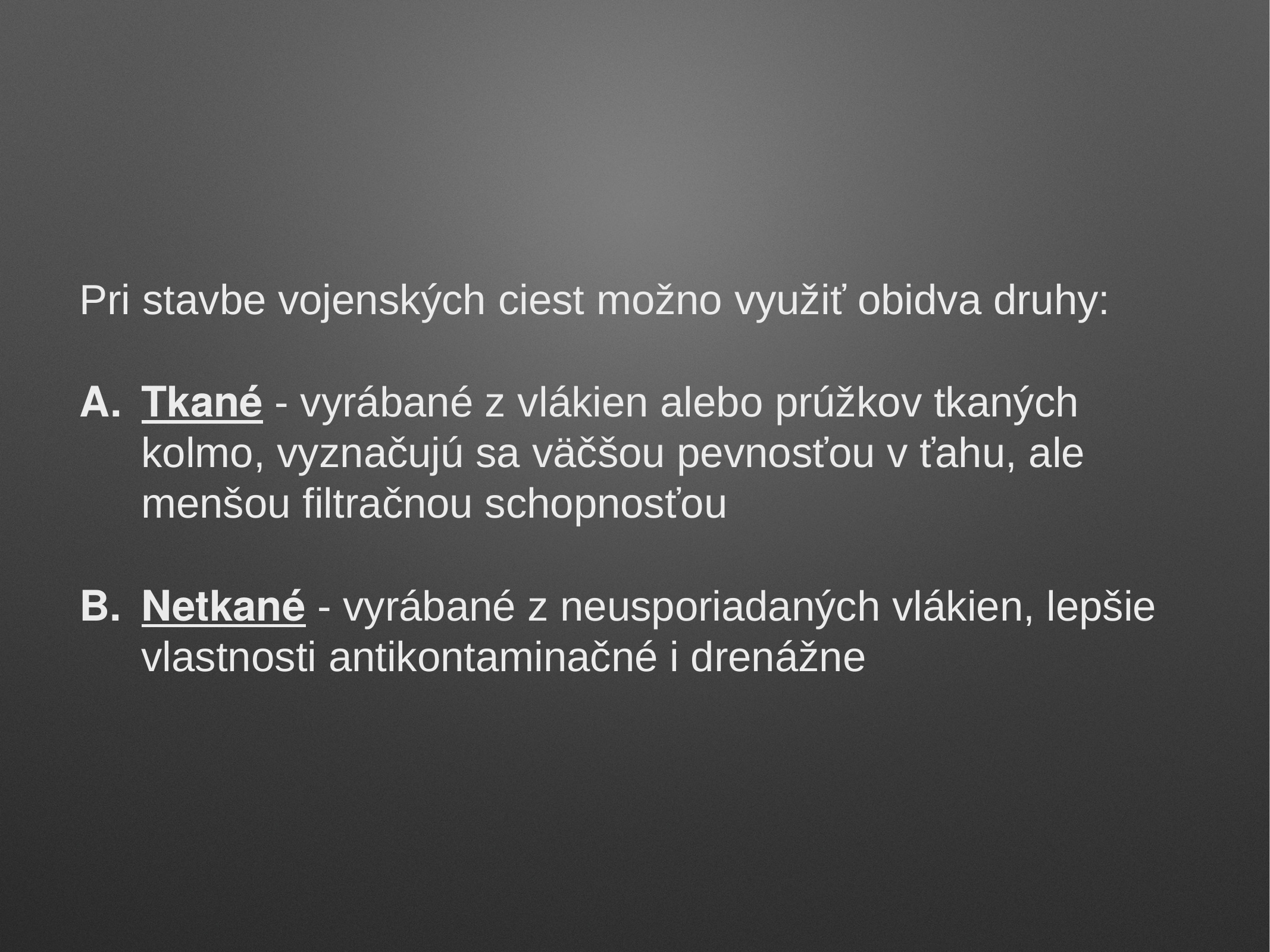

Pri stavbe vojenských ciest možno využiť obidva druhy:
Tkané - vyrábané z vlákien alebo prúžkov tkaných kolmo, vyznačujú sa väčšou pevnosťou v ťahu, ale menšou filtračnou schopnosťou
Netkané - vyrábané z neusporiadaných vlákien, lepšie vlastnosti antikontaminačné i drenážne